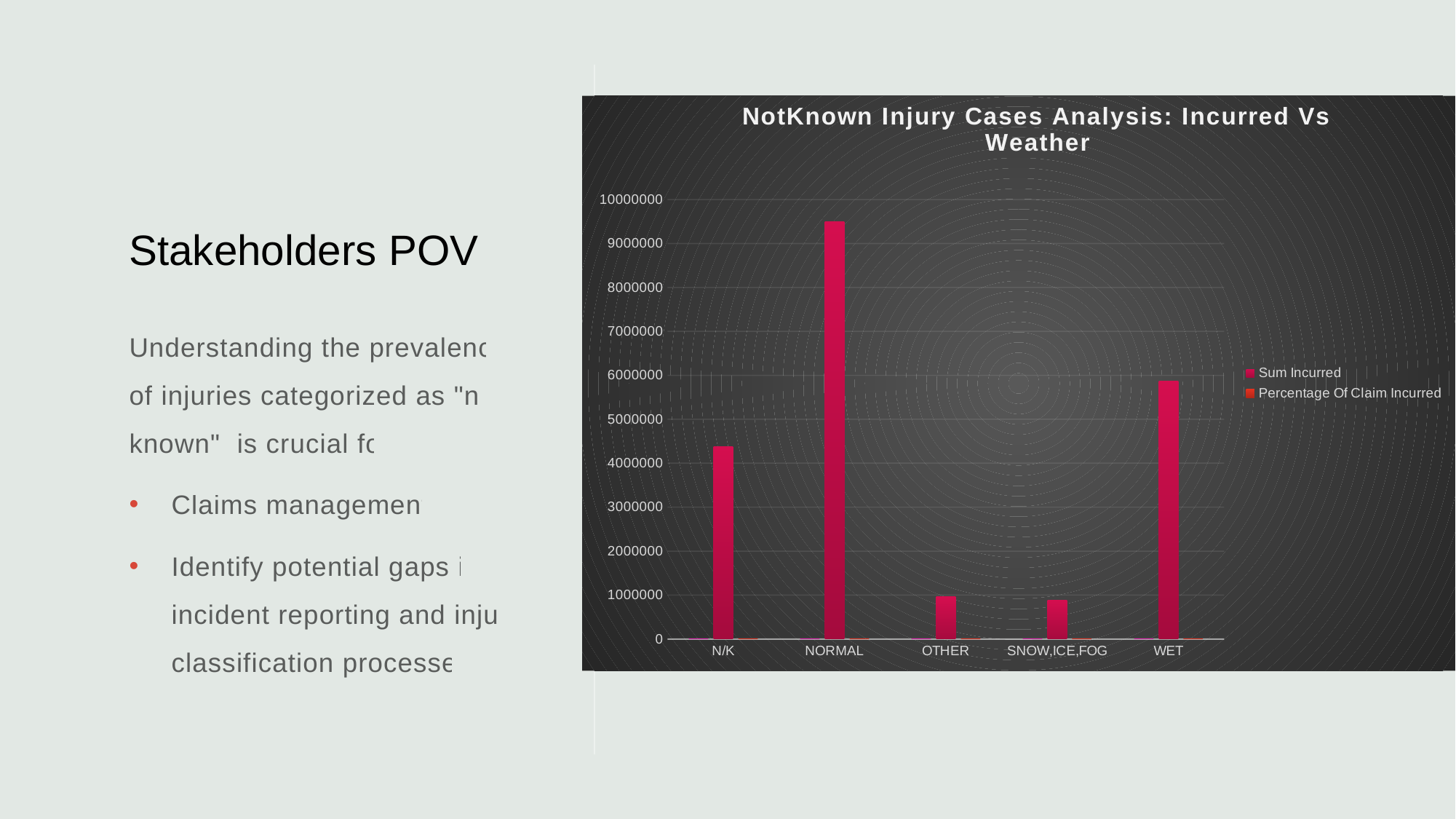

### Chart: NotKnown Injury Cases Analysis: Incurred Vs Weather

| Category | Count of TP_injury_nk | Sum Incurred | Percentage Of Claim Incurred |
|---|---|---|---|
| N/K | 248.0 | 4372233.4596794285 | 0.2025976553709186 |
| NORMAL | 2423.0 | 9490229.620284919 | 0.43975196835494224 |
| OTHER | 218.0 | 965076.27773424 | 0.04471906473571202 |
| SNOW,ICE,FOG | 233.0 | 883431.9846690004 | 0.04093588561182176 |
| WET | 962.0 | 5869897.6547325505 | 0.27199542592660697 |
# Stakeholders POV
Understanding the prevalence of injuries categorized as "not known"  is crucial for
Claims management.
Identify potential gaps in incident reporting and injury classification processes